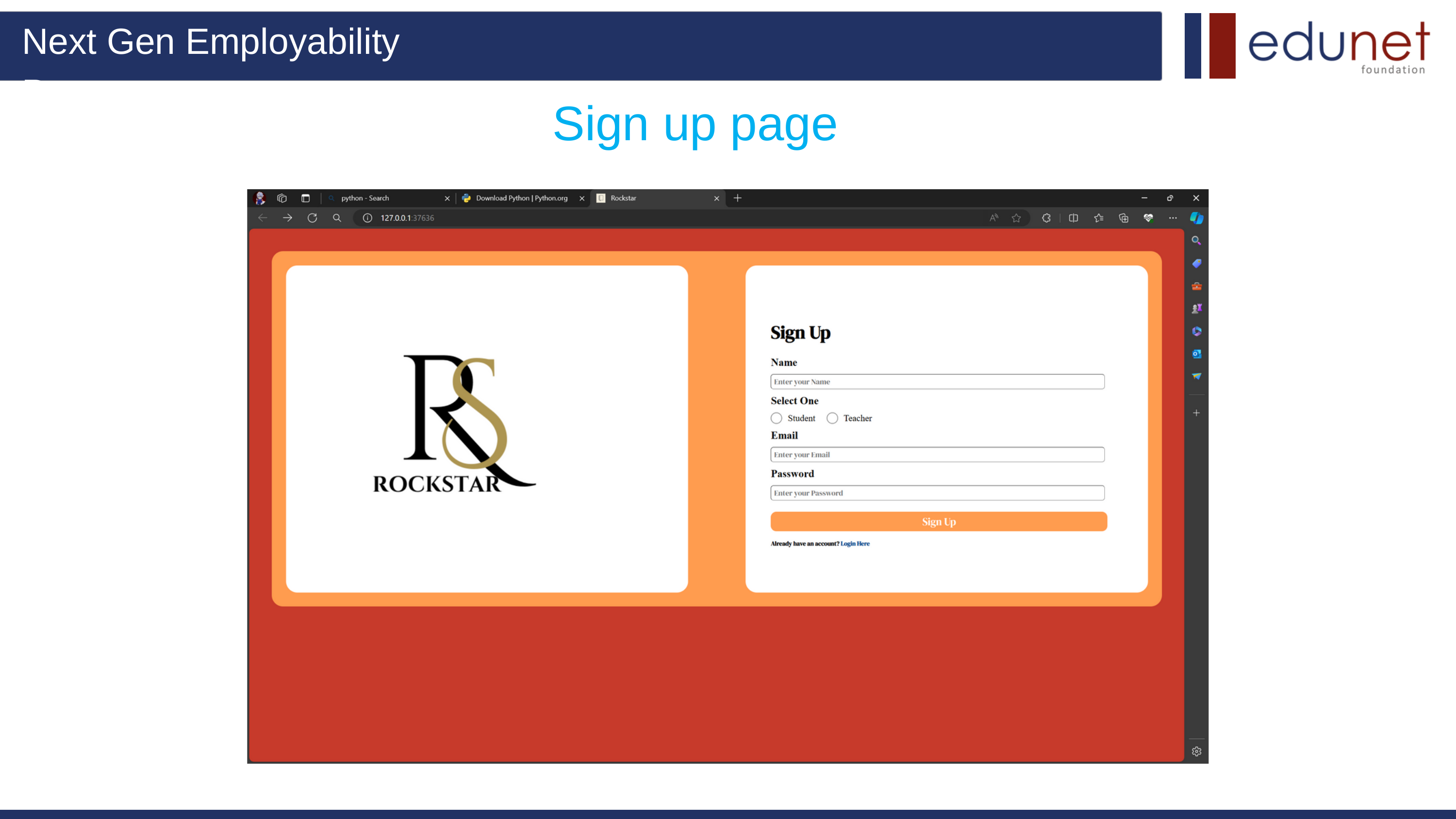

Next Gen Employability Program

Sign up page